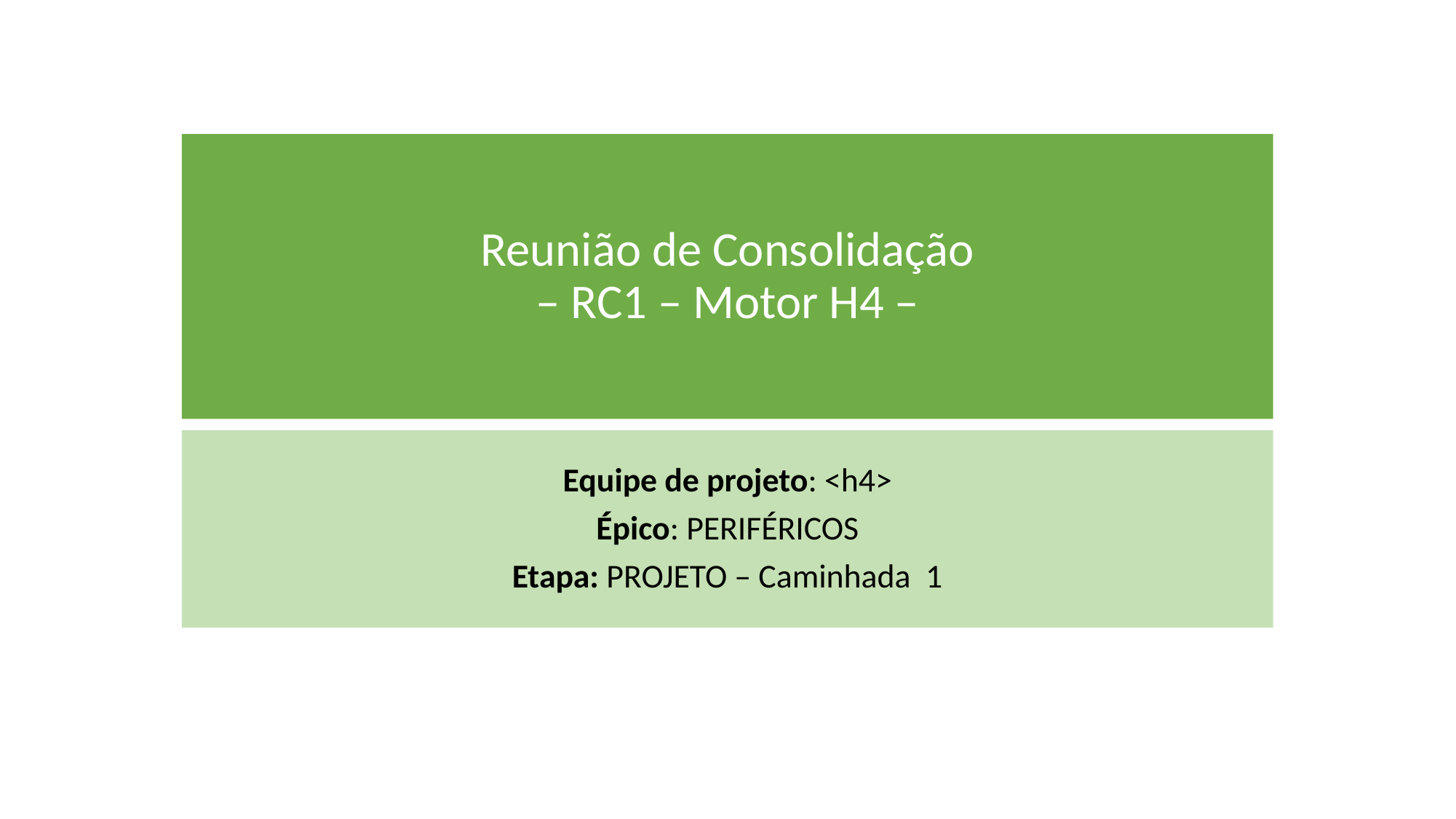

Reunião de Consolidação
– RC1 – Motor H4 –
Equipe de projeto: <h4>
Épico: PERIFÉRICOS
Etapa: PROJETO – Caminhada  1